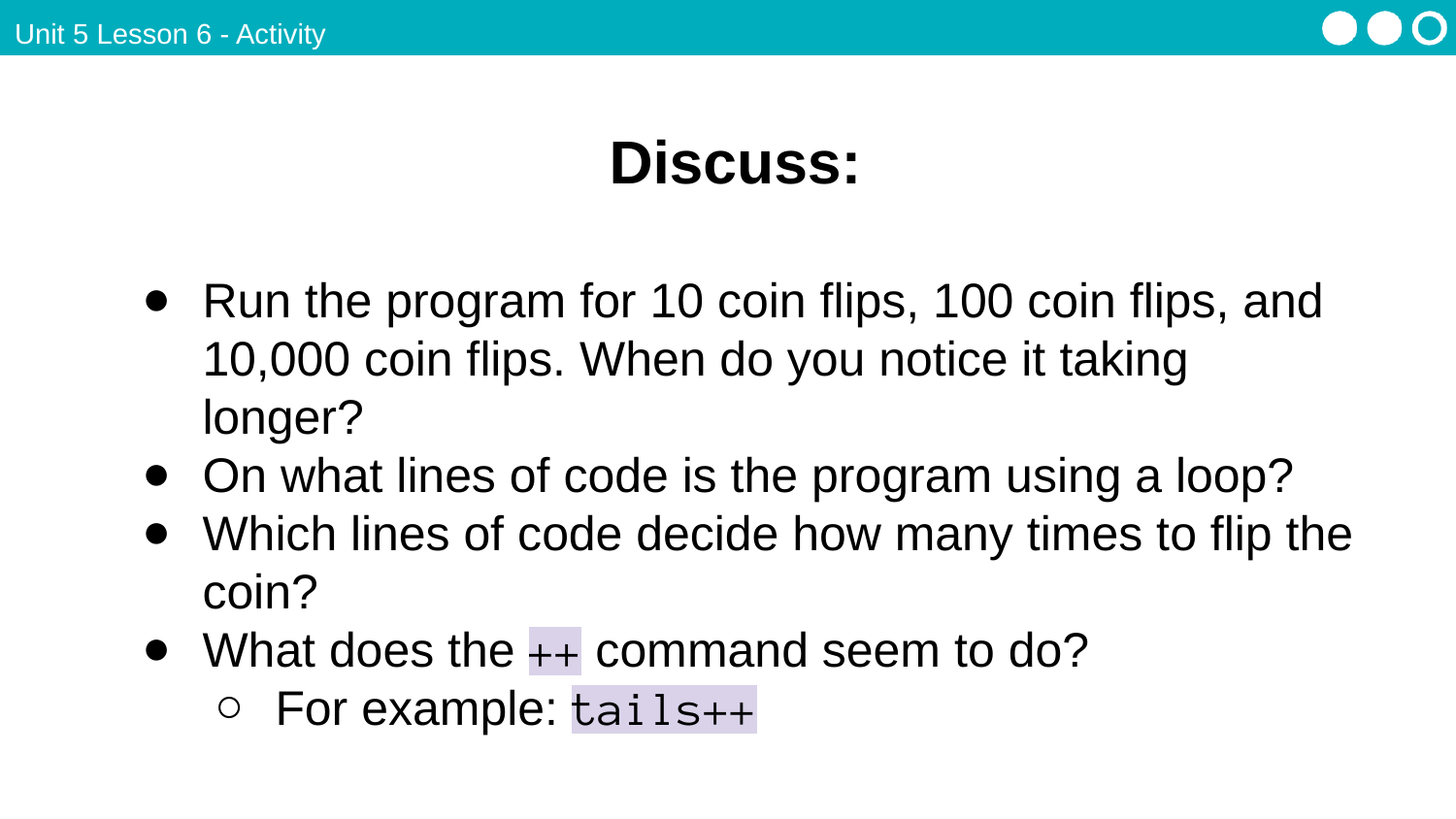

Unit 5 Lesson 6 - Activity

Discuss:

Run the program for 10 coin flips, 100 coin flips, and 10,000 coin flips. When do you notice it taking longer?
On what lines of code is the program using a loop?
Which lines of code decide how many times to flip the coin?
What does the ++ command seem to do?
For example: tails++